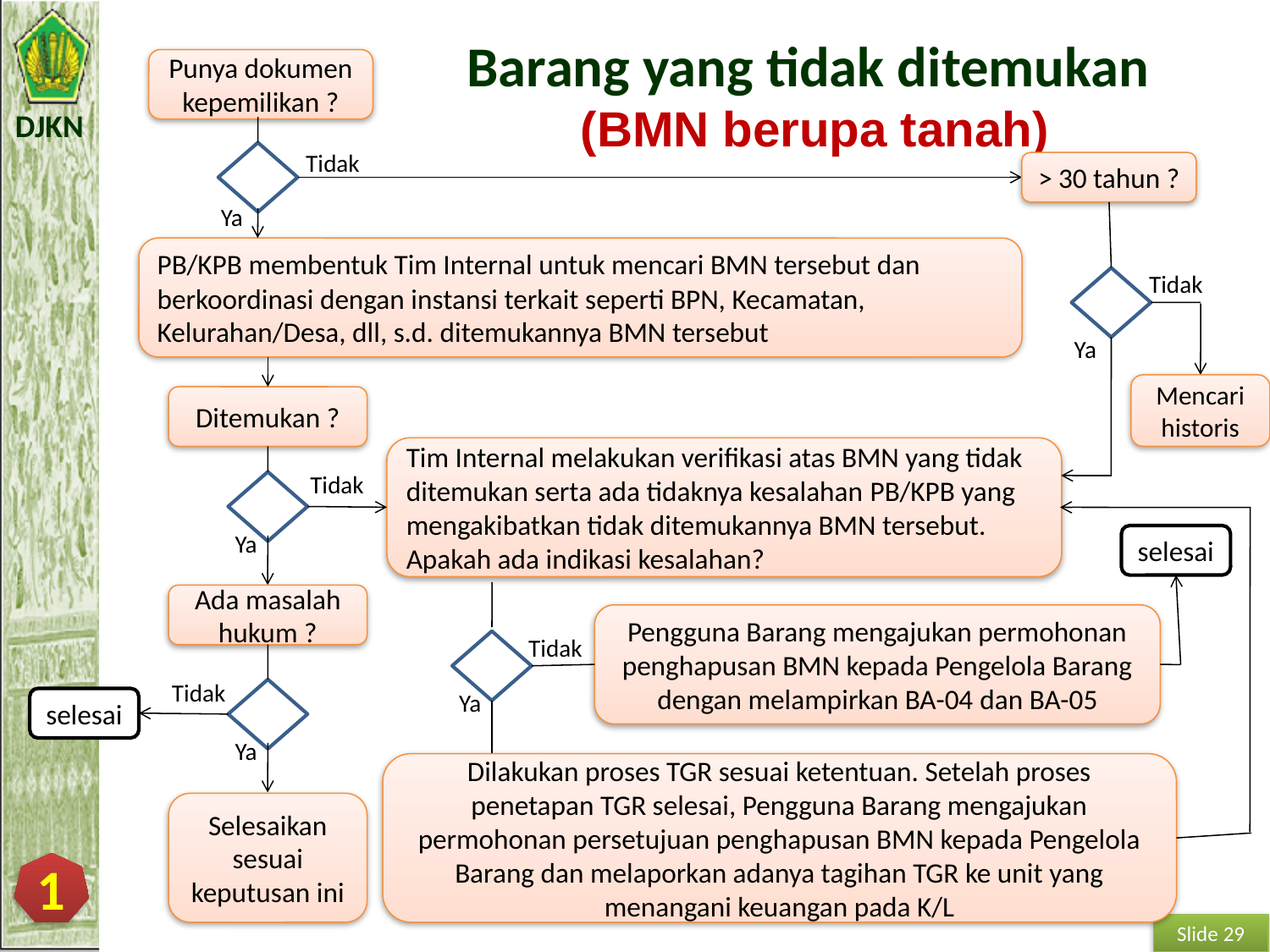

# Barang yang tidak ditemukan (BMN berupa tanah)
Punya dokumen kepemilikan ?
Tidak

> 30 tahun ?
Ya
PB/KPB membentuk Tim Internal untuk mencari BMN tersebut dan berkoordinasi dengan instansi terkait seperti BPN, Kecamatan, Kelurahan/Desa, dll, s.d. ditemukannya BMN tersebut
Tidak

Ya
Mencari historis
Ditemukan ?
Tim Internal melakukan verifikasi atas BMN yang tidak ditemukan serta ada tidaknya kesalahan PB/KPB yang mengakibatkan tidak ditemukannya BMN tersebut. Apakah ada indikasi kesalahan?
Tidak

Ya
selesai
Ada masalah hukum ?
Pengguna Barang mengajukan permohonan penghapusan BMN kepada Pengelola Barang dengan melampirkan BA-04 dan BA-05
Tidak

Tidak

Ya
selesai
Ya
Dilakukan proses TGR sesuai ketentuan. Setelah proses penetapan TGR selesai, Pengguna Barang mengajukan permohonan persetujuan penghapusan BMN kepada Pengelola Barang dan melaporkan adanya tagihan TGR ke unit yang menangani keuangan pada K/L
Selesaikan sesuai keputusan ini
1
Slide 29